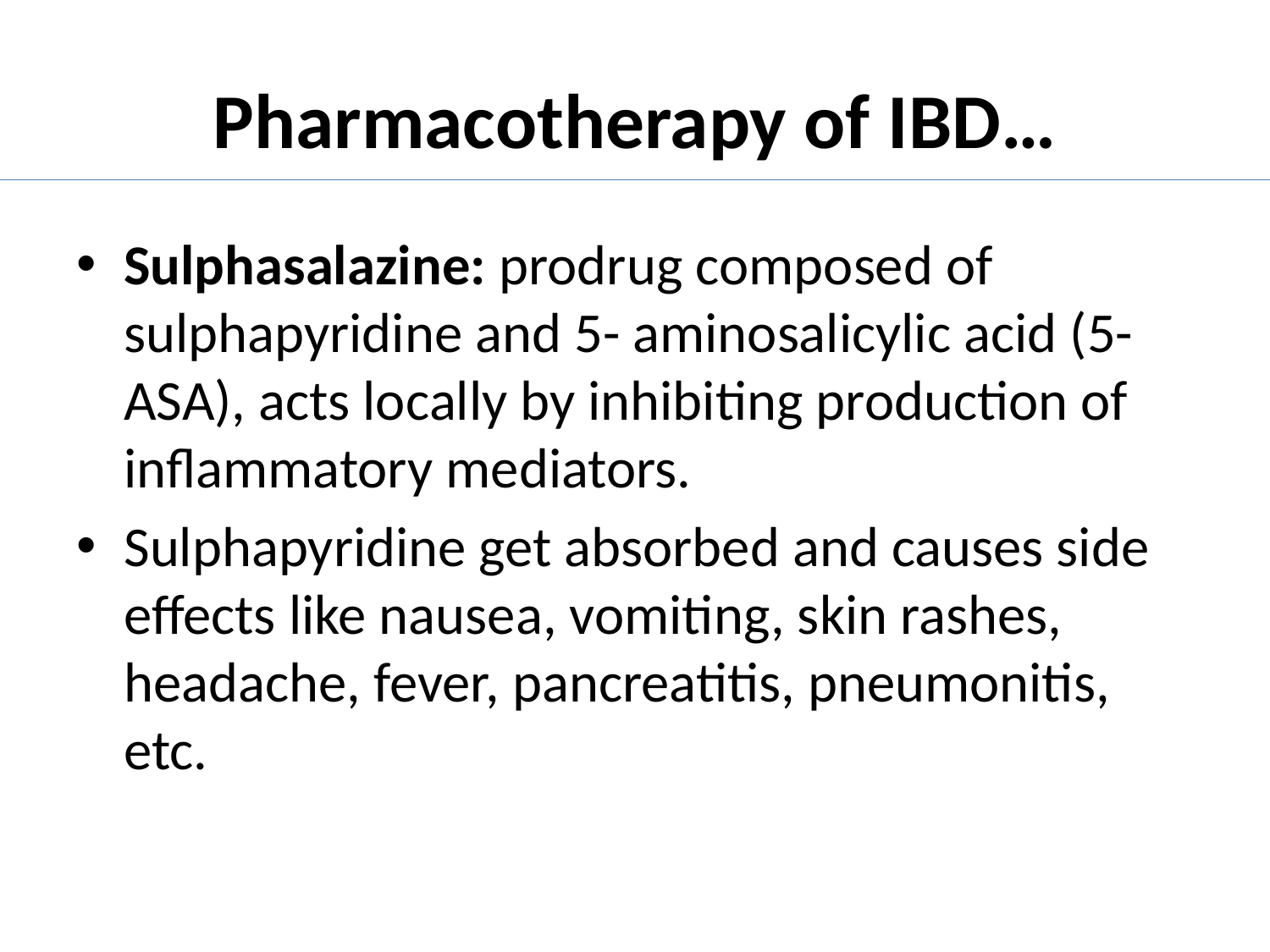

# Pharmacotherapy of IBD…
Sulphasalazine: prodrug composed of sulphapyridine and 5- aminosalicylic acid (5-ASA), acts locally by inhibiting production of inflammatory mediators.
Sulphapyridine get absorbed and causes side effects like nausea, vomiting, skin rashes, headache, fever, pancreatitis, pneumonitis, etc.